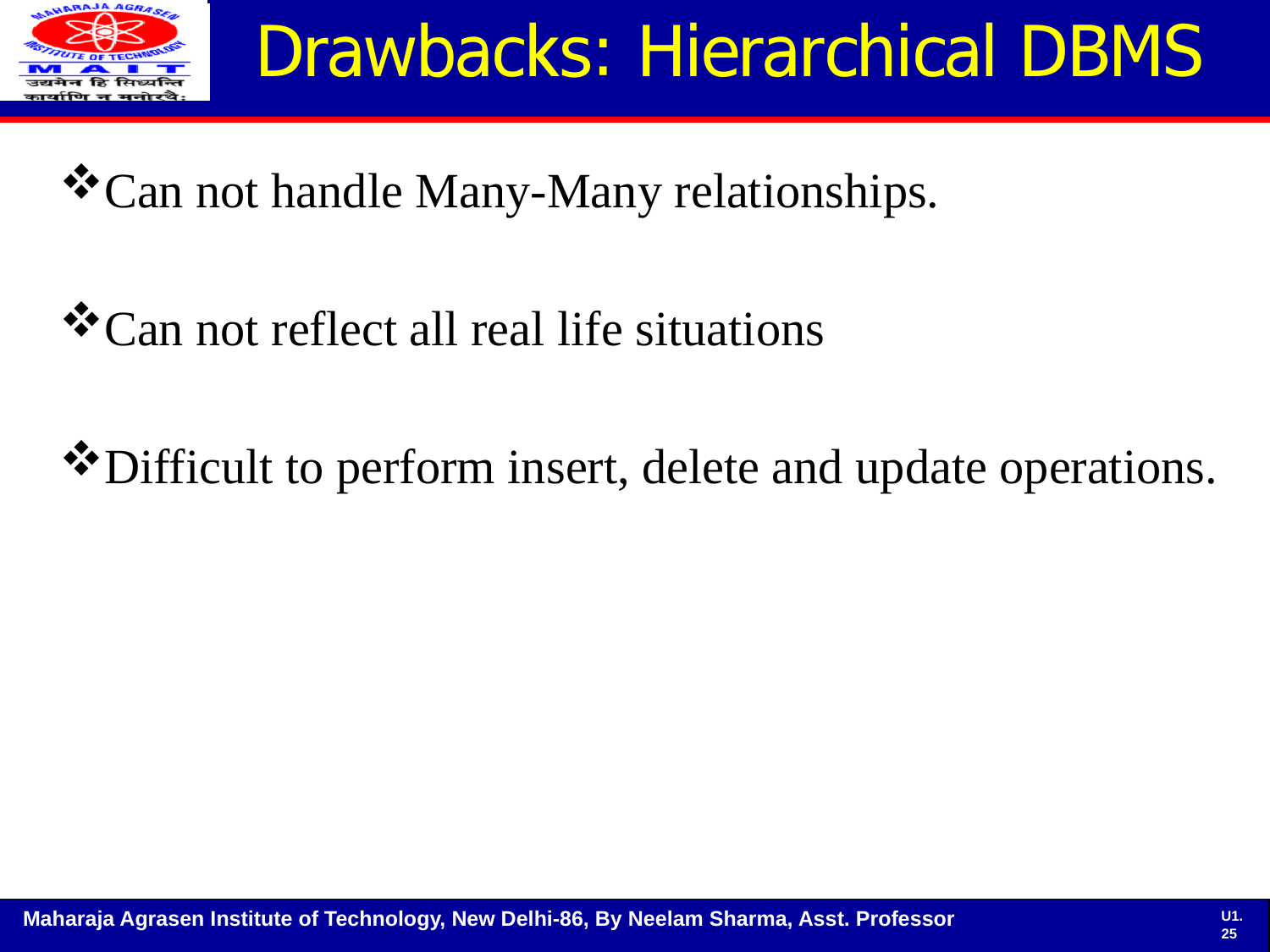

# Drawbacks: Hierarchical DBMS
Can not handle Many-Many relationships.

Can not reflect all real life situations

Difficult to perform insert, delete and update operations.